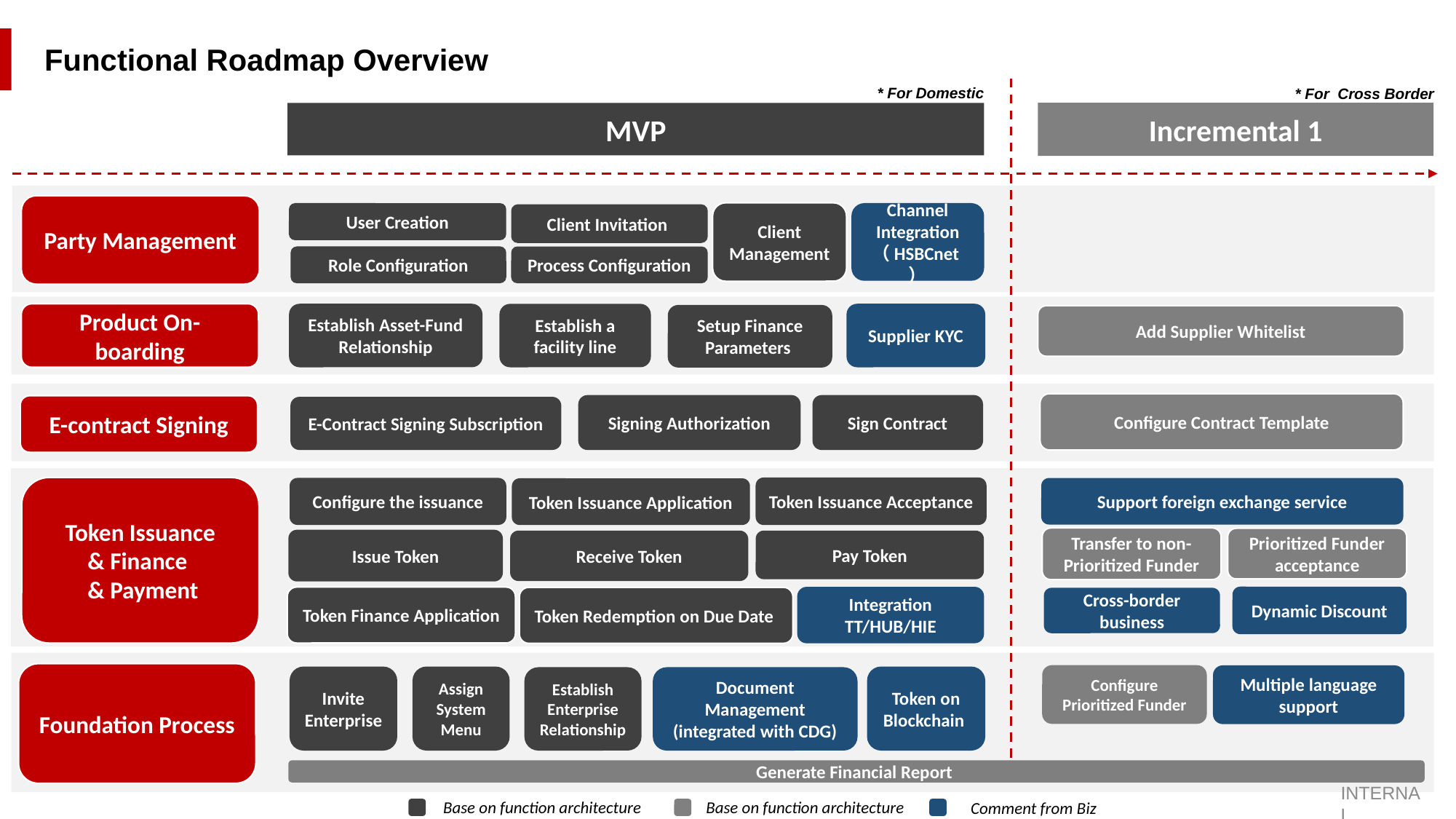

Functional Roadmap Overview
* For Domestic
* For  Cross Border
Incremental 1
MVP

Party Management
Client Management
Channel Integration （HSBCnet）
User Creation
Client Invitation
Role Configuration
Process Configuration

Product On-boarding
Establish Asset-Fund Relationship
Supplier KYC
Establish a facility line
Setup Finance Parameters
Add Supplier Whitelist

Configure Contract Template
Signing Authorization
Sign Contract
E-contract Signing
E-Contract Signing Subscription

Token Issuance
& Finance
 & Payment
Token Issuance Acceptance
Configure the issuance
Support foreign exchange service
Token Issuance Application
Transfer to non-Prioritized Funder
Prioritized Funder acceptance
Issue Token
Receive Token
Pay Token
Dynamic Discount
Integration TT/HUB/HIE
Token Finance Application
Token Redemption on Due Date
Cross-border business

Foundation Process
Configure Prioritized Funder
Multiple language
support
Invite Enterprise
Assign System Menu
Token on Blockchain
Establish Enterprise Relationship
Document Management (integrated with CDG)
Generate Financial Report
Base on function architecture
Base on function architecture
Comment from Biz

INTERNAL